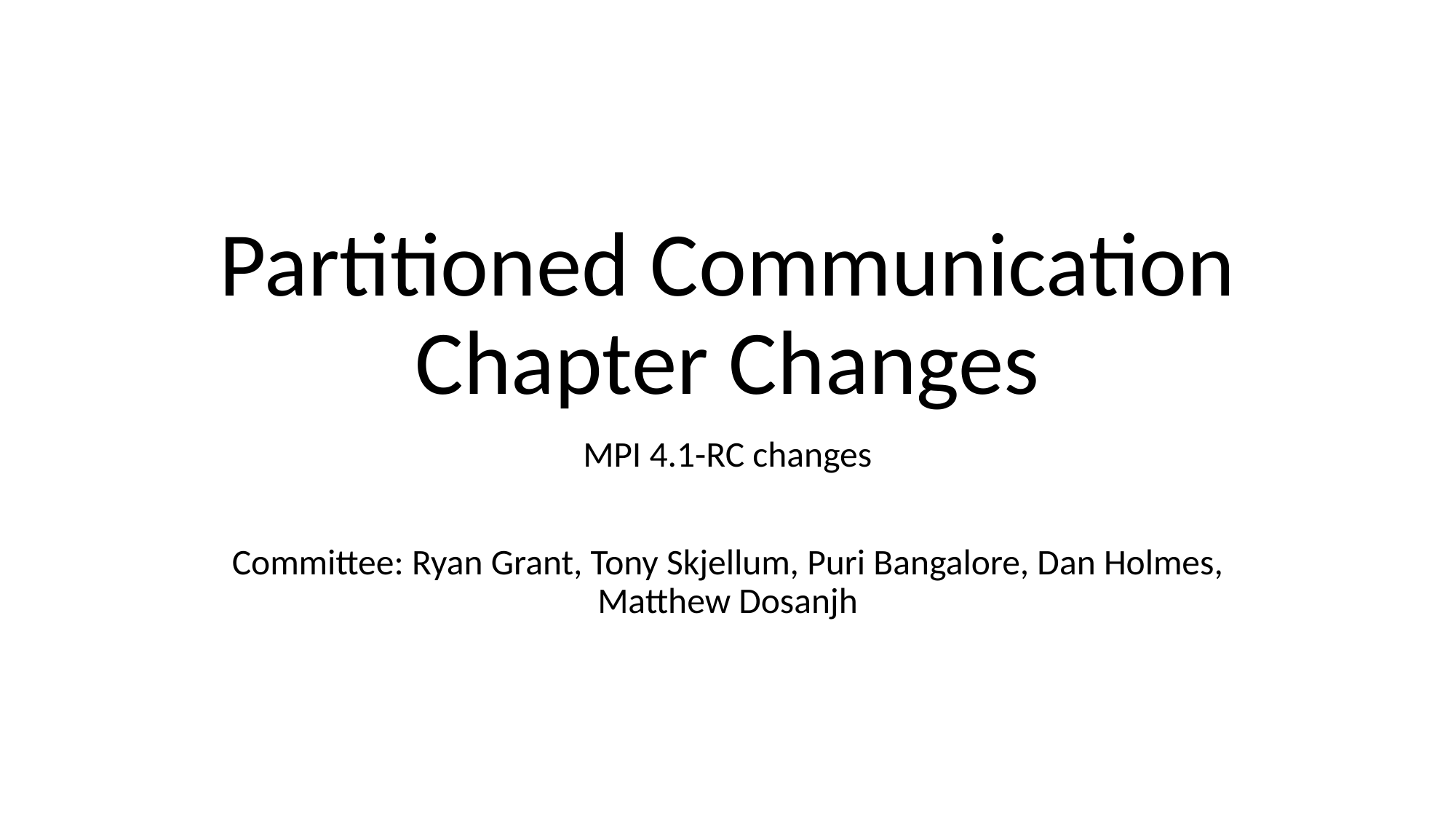

# Partitioned Communication Chapter Changes
MPI 4.1-RC changes

Committee: Ryan Grant, Tony Skjellum, Puri Bangalore, Dan Holmes, Matthew Dosanjh